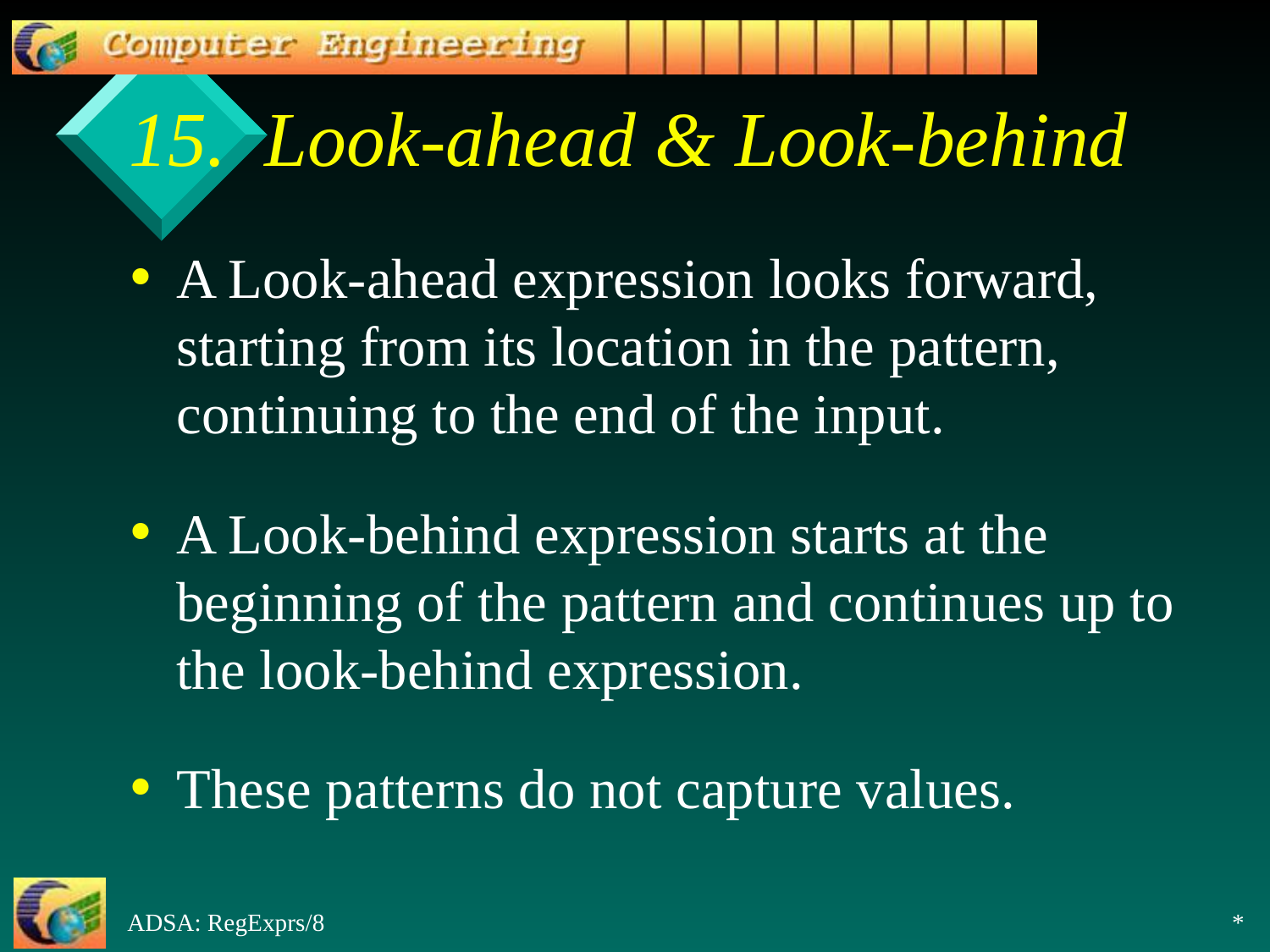

# 15.  Look-ahead & Look-behind
A Look-ahead expression looks forward, starting from its location in the pattern, continuing to the end of the input.

A Look-behind expression starts at the beginning of the pattern and continues up to the look-behind expression.

These patterns do not capture values.